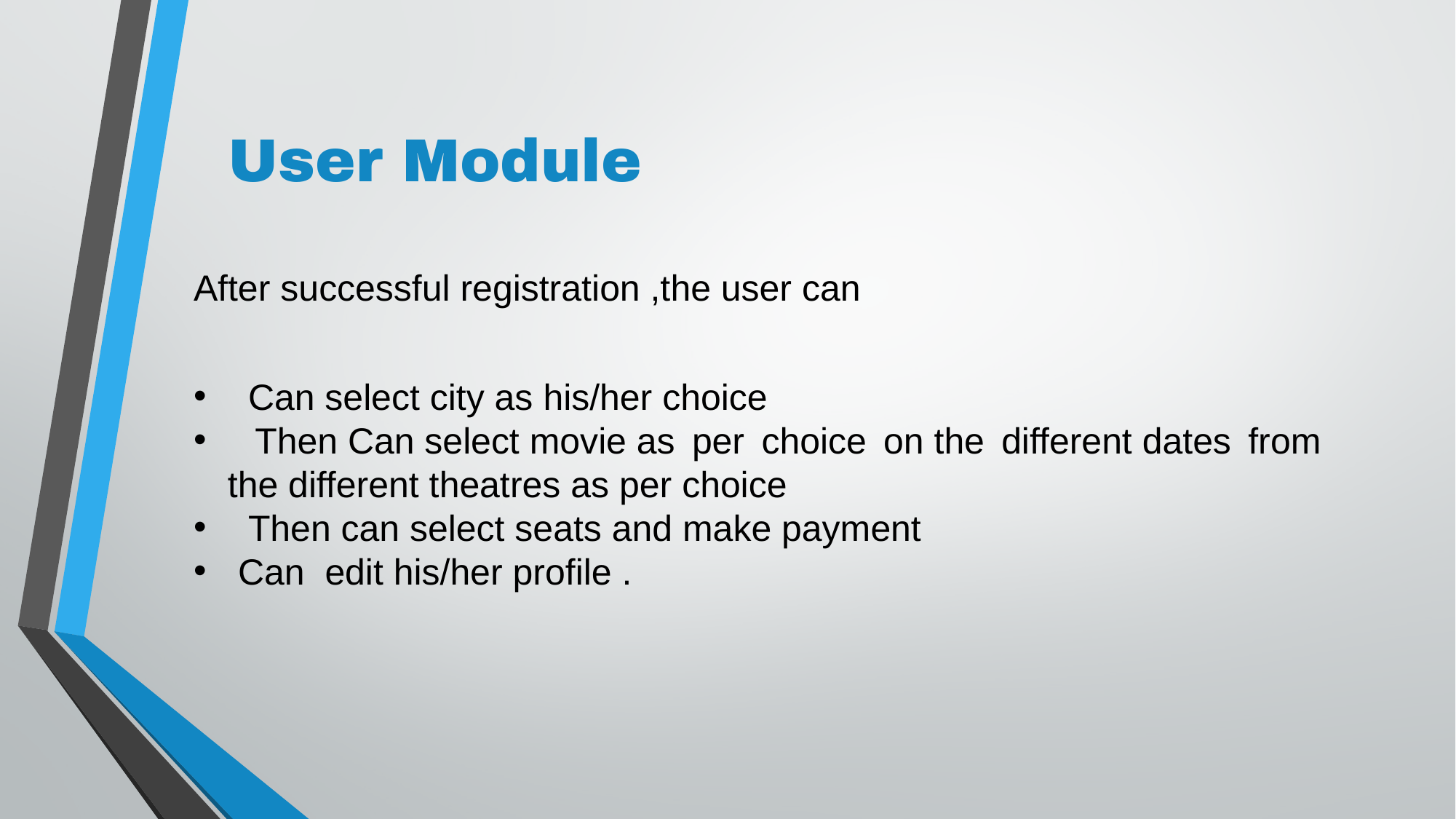

# User Module
After successful registration ,the user can

  Can select city as his/her choice
  Then Can select movie as per choice on the different dates from the different theatres as per choice
  Then can select seats and make payment
 Can  edit his/her profile .